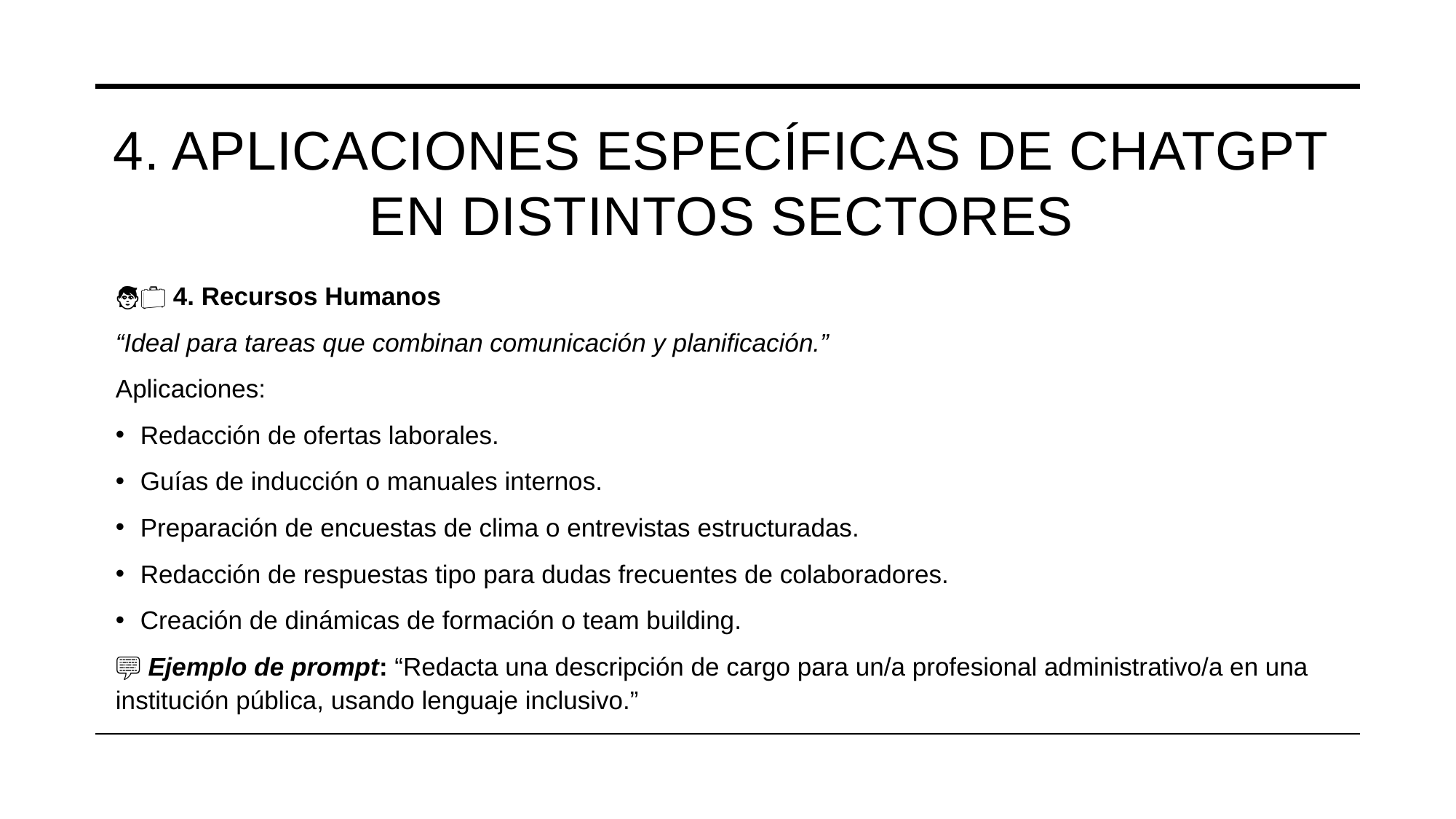

# 4. Aplicaciones específicas de ChatGPT en distintos sectores

🧑‍💼 4. Recursos Humanos
“Ideal para tareas que combinan comunicación y planificación.”
Aplicaciones:
Redacción de ofertas laborales.
Guías de inducción o manuales internos.
Preparación de encuestas de clima o entrevistas estructuradas.
Redacción de respuestas tipo para dudas frecuentes de colaboradores.
Creación de dinámicas de formación o team building.
💬 Ejemplo de prompt: “Redacta una descripción de cargo para un/a profesional administrativo/a en una institución pública, usando lenguaje inclusivo.”